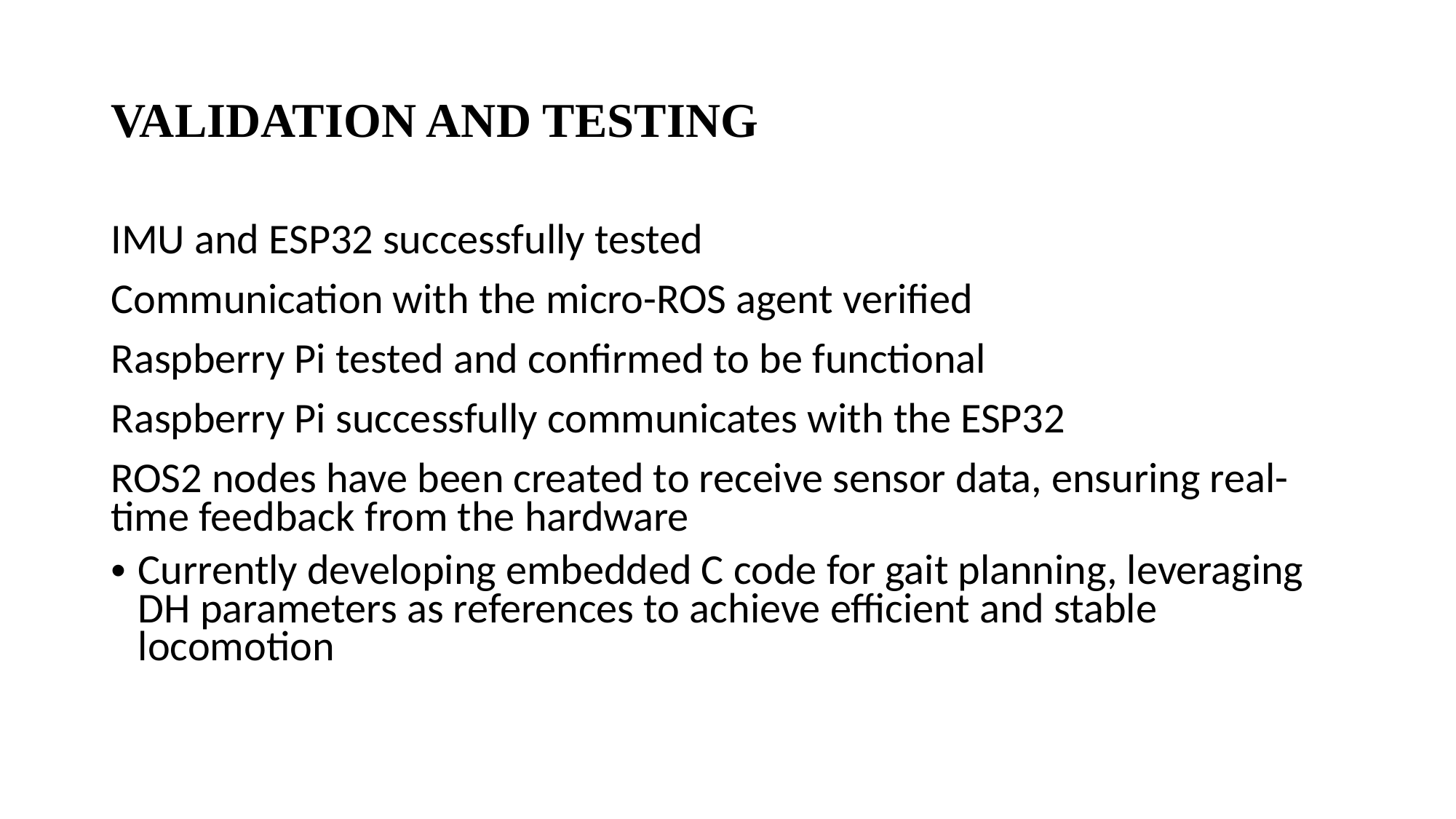

# VALIDATION AND TESTING
IMU and ESP32 successfully tested
Communication with the micro-ROS agent verified
Raspberry Pi tested and confirmed to be functional
Raspberry Pi successfully communicates with the ESP32
ROS2 nodes have been created to receive sensor data, ensuring real-time feedback from the hardware
Currently developing embedded C code for gait planning, leveraging DH parameters as references to achieve efficient and stable locomotion